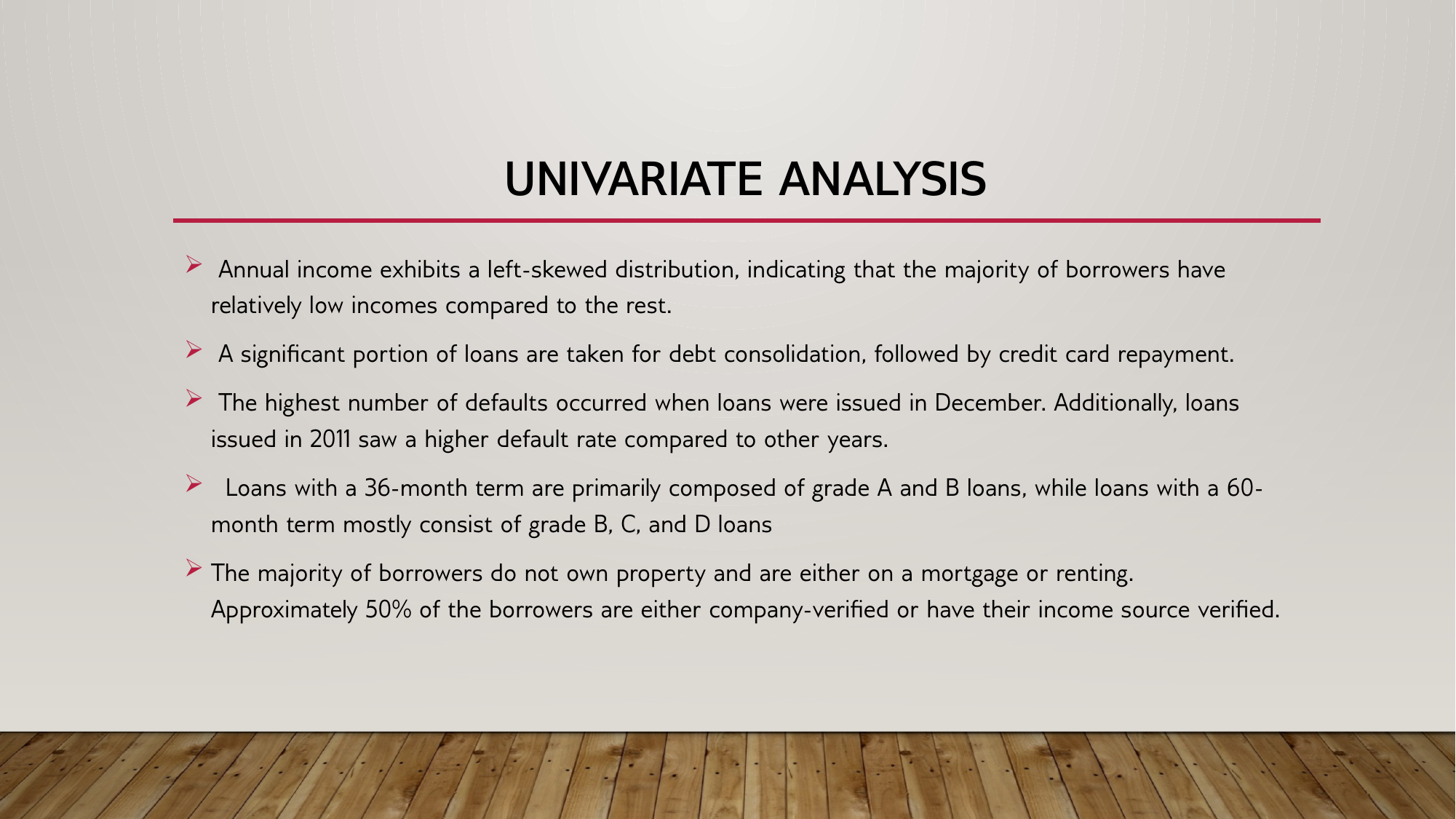

# Univariate Analysis
 Annual income exhibits a left-skewed distribution, indicating that the majority of borrowers have relatively low incomes compared to the rest.
 A significant portion of loans are taken for debt consolidation, followed by credit card repayment.
 The highest number of defaults occurred when loans were issued in December. Additionally, loans issued in 2011 saw a higher default rate compared to other years.
  Loans with a 36-month term are primarily composed of grade A and B loans, while loans with a 60-month term mostly consist of grade B, C, and D loans
The majority of borrowers do not own property and are either on a mortgage or renting.    Approximately 50% of the borrowers are either company-verified or have their income source verified.